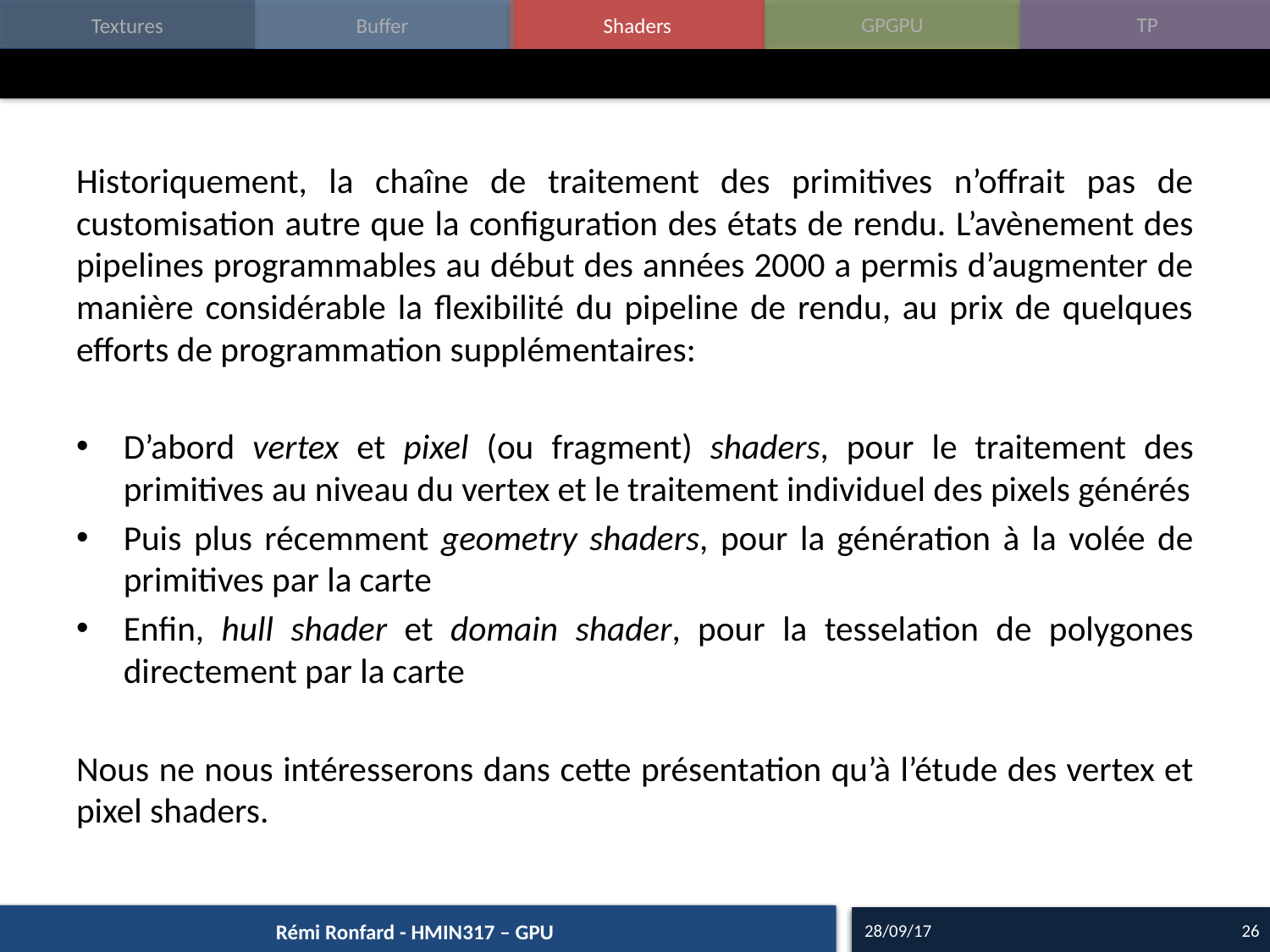

#
Historiquement, la chaîne de traitement des primitives n’offrait pas de customisation autre que la configuration des états de rendu. L’avènement des pipelines programmables au début des années 2000 a permis d’augmenter de manière considérable la flexibilité du pipeline de rendu, au prix de quelques efforts de programmation supplémentaires:

D’abord vertex et pixel (ou fragment) shaders, pour le traitement des primitives au niveau du vertex et le traitement individuel des pixels générés
Puis plus récemment geometry shaders, pour la génération à la volée de primitives par la carte
Enfin, hull shader et domain shader, pour la tesselation de polygones directement par la carte

Nous ne nous intéresserons dans cette présentation qu’à l’étude des vertex et pixel shaders.

28/09/17
26
Rémi Ronfard - HMIN317 – GPU